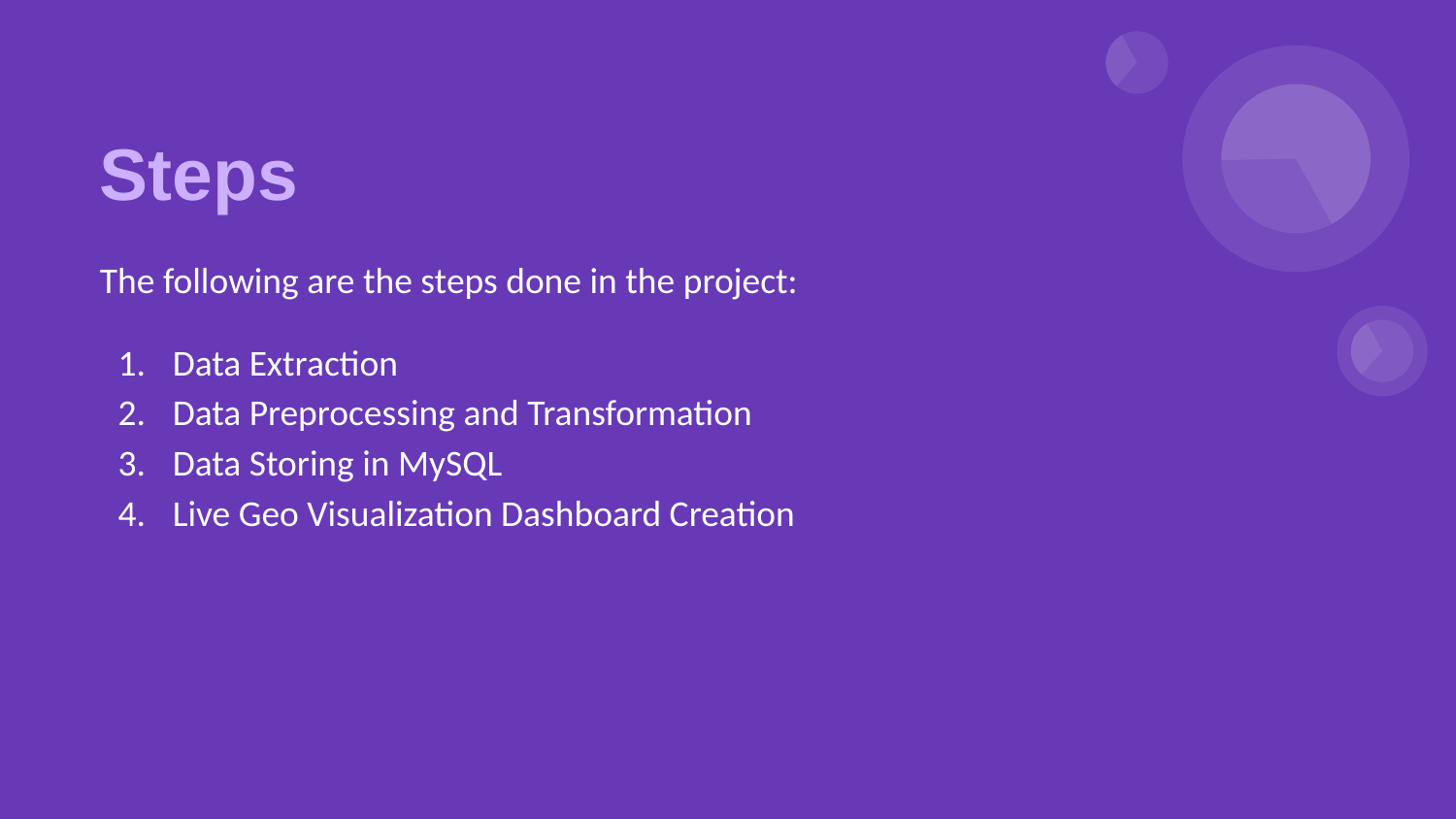

Steps
The following are the steps done in the project:
Data Extraction
Data Preprocessing and Transformation
Data Storing in MySQL
Live Geo Visualization Dashboard Creation